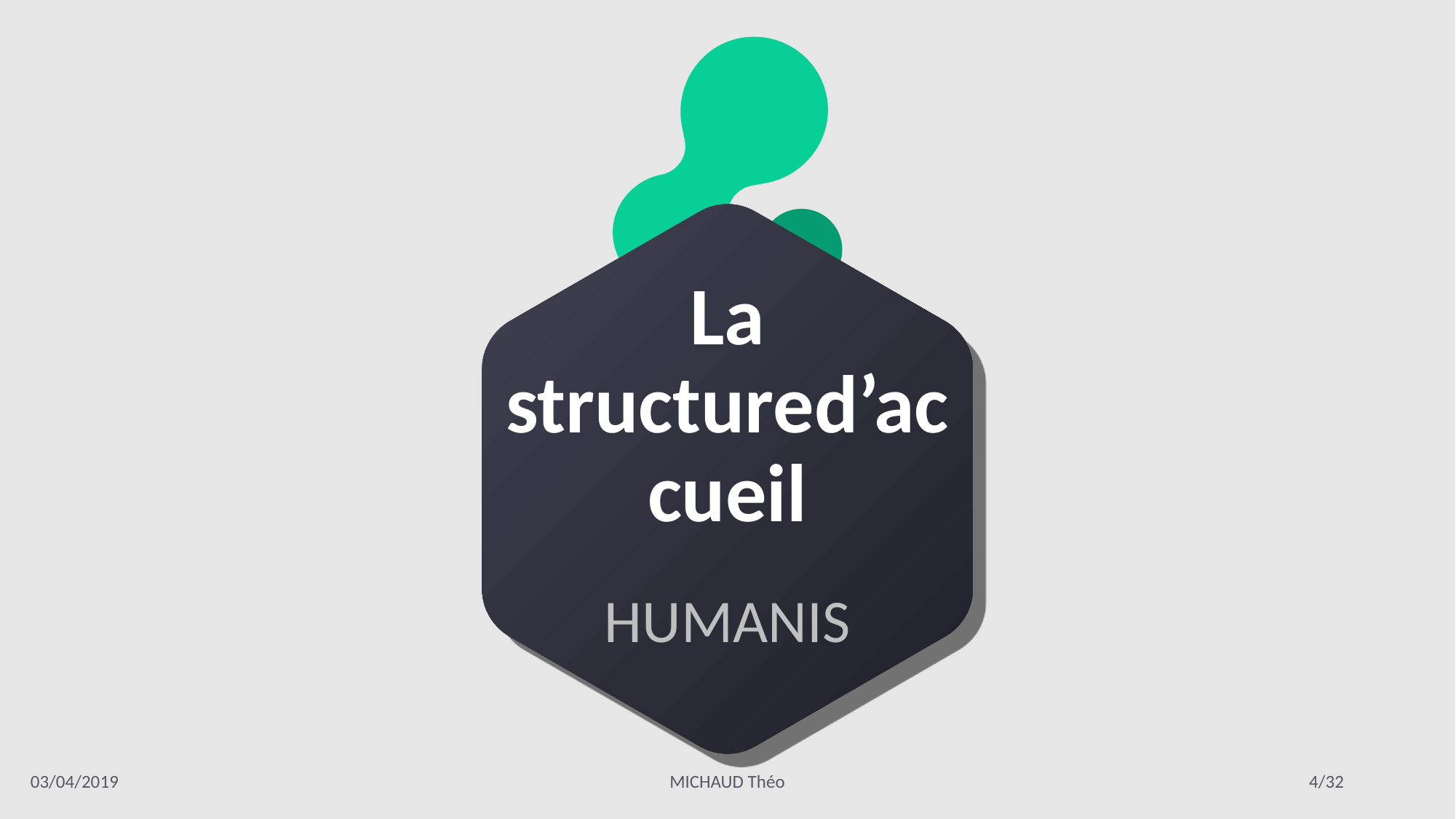

La structured’accueil
HUMANIS
03/04/2019

MICHAUD Théo
4/32